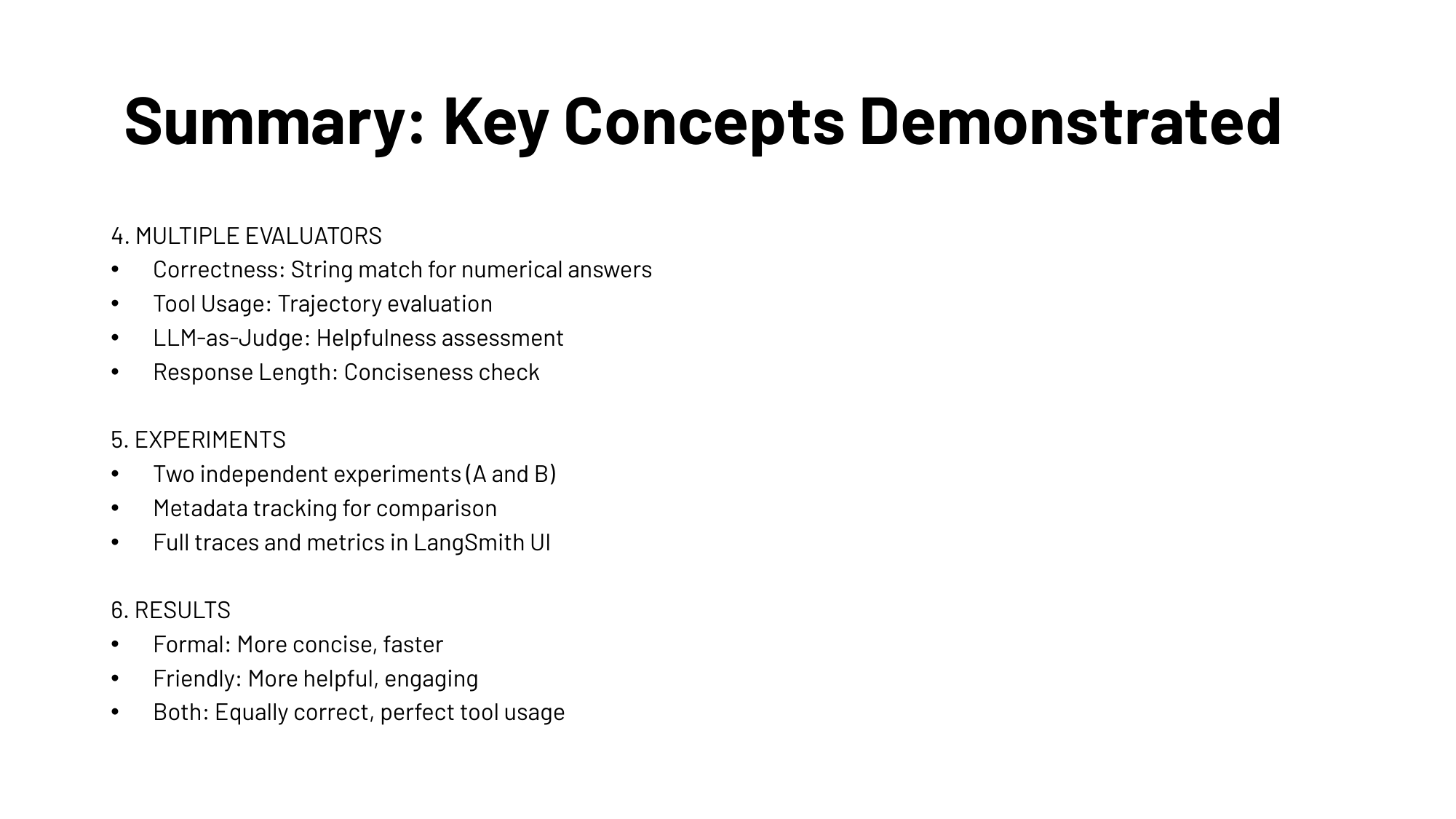

# Summary: Key Concepts Demonstrated
4. MULTIPLE EVALUATORS
   Correctness: String match for numerical answers
   Tool Usage: Trajectory evaluation
   LLM-as-Judge: Helpfulness assessment
   Response Length: Conciseness check

5. EXPERIMENTS
   Two independent experiments (A and B)
   Metadata tracking for comparison
   Full traces and metrics in LangSmith UI

6. RESULTS
   Formal: More concise, faster
   Friendly: More helpful, engaging
   Both: Equally correct, perfect tool usage